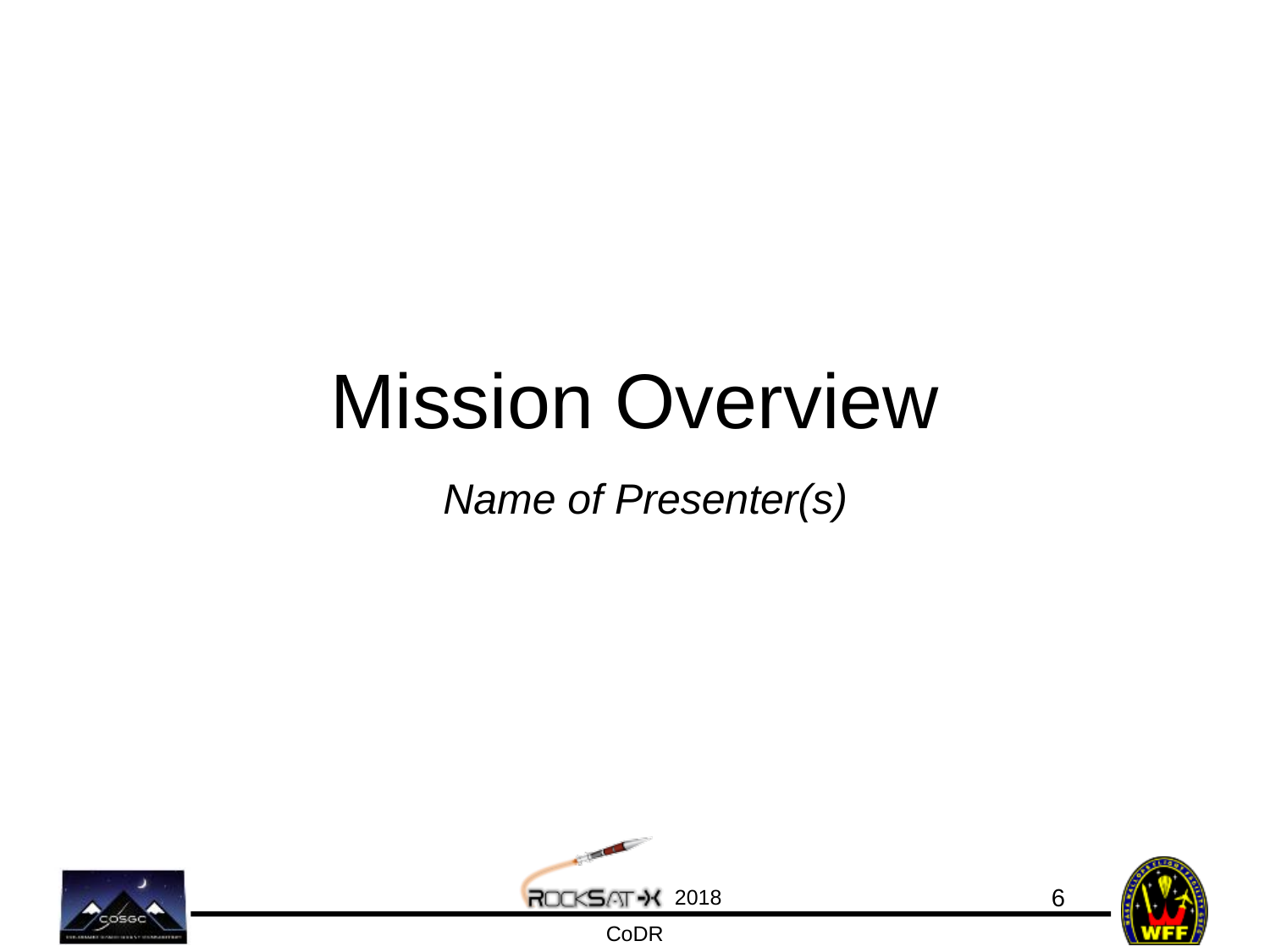

# Mission Overview
Name of Presenter(s)
6